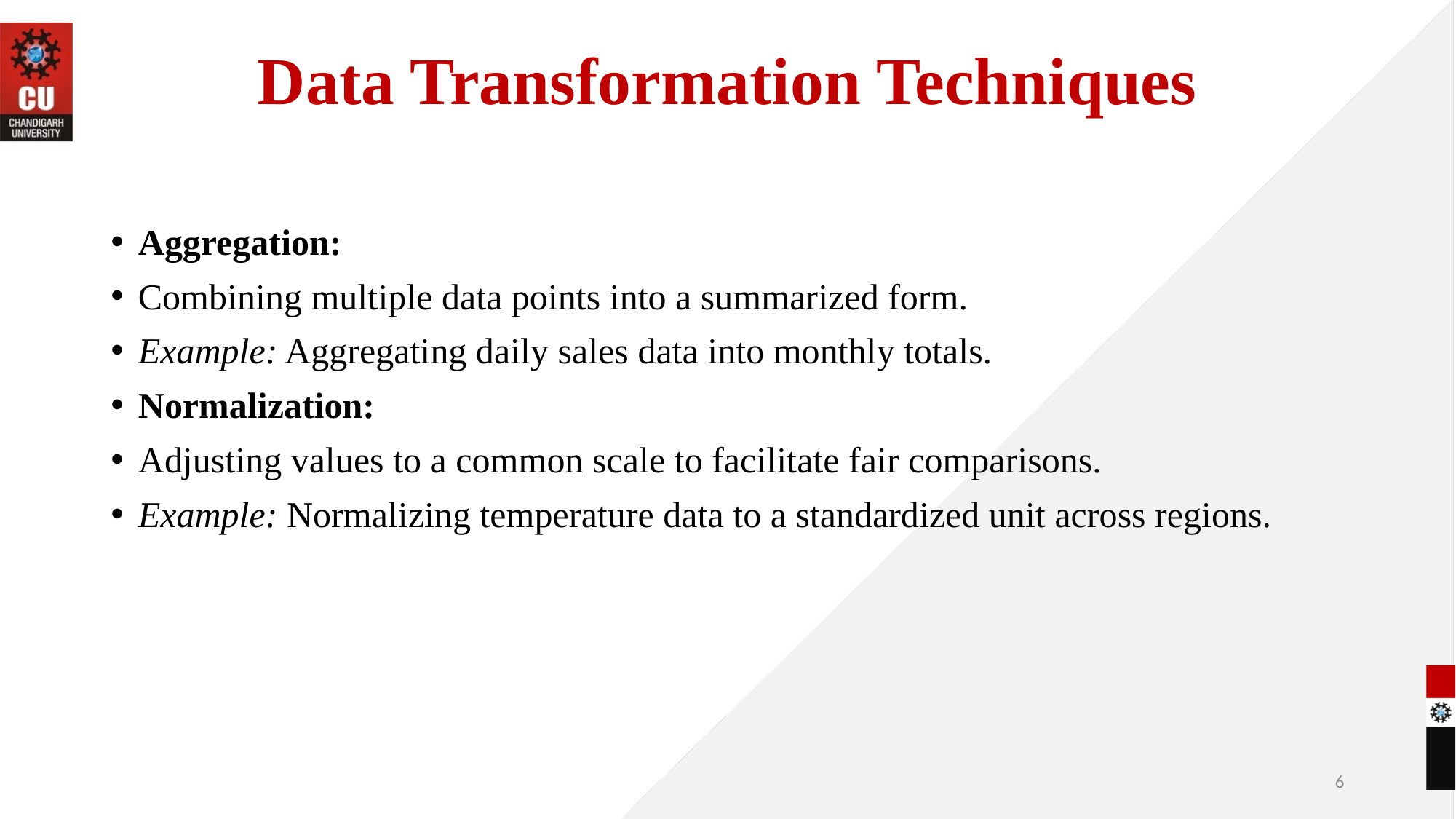

# Data Transformation Techniques
Aggregation:
Combining multiple data points into a summarized form.
Example: Aggregating daily sales data into monthly totals.
Normalization:
Adjusting values to a common scale to facilitate fair comparisons.
Example: Normalizing temperature data to a standardized unit across regions.

6